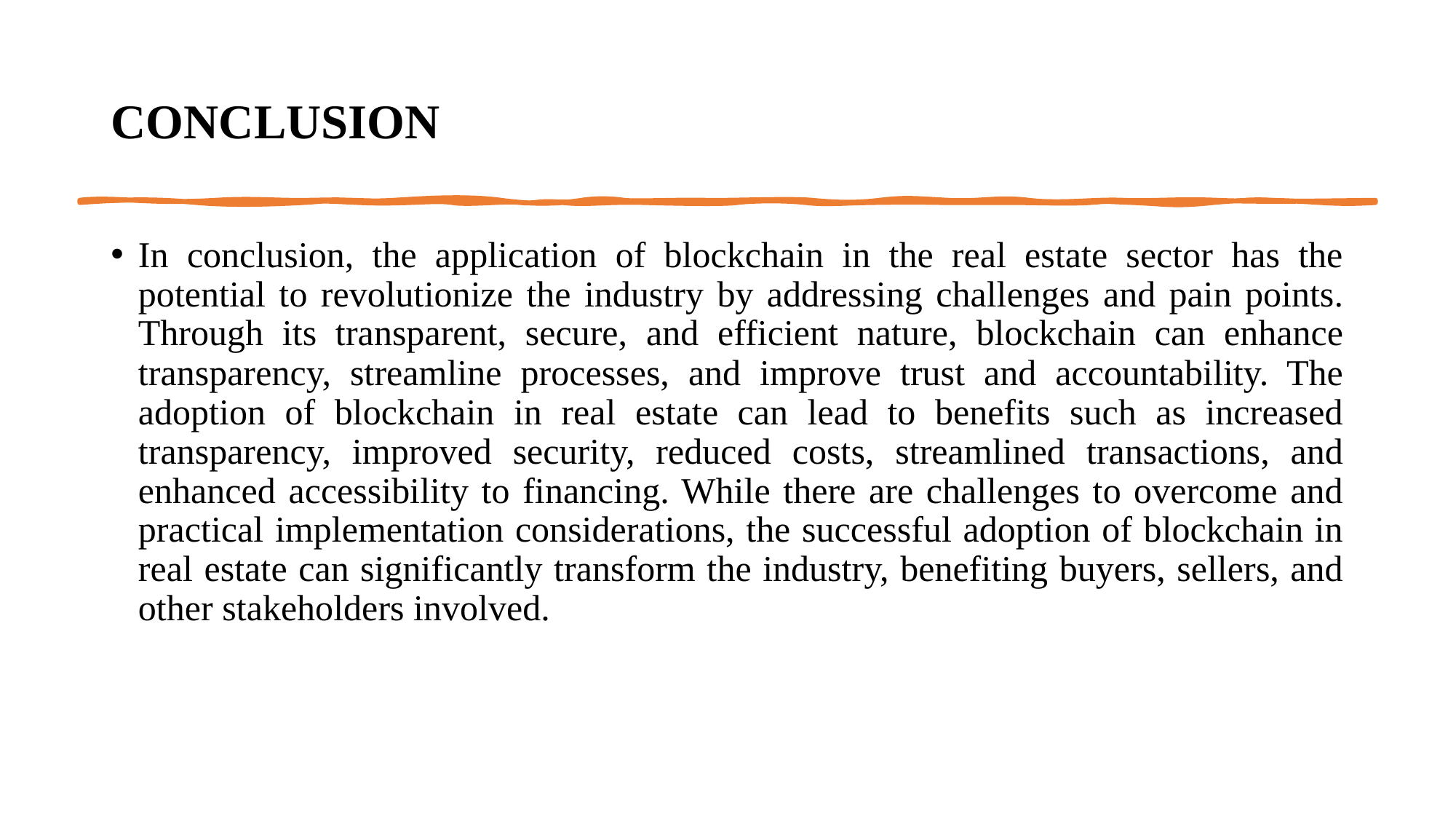

# CONCLUSION

In conclusion, the application of blockchain in the real estate sector has the potential to revolutionize the industry by addressing challenges and pain points. Through its transparent, secure, and efficient nature, blockchain can enhance transparency, streamline processes, and improve trust and accountability. The adoption of blockchain in real estate can lead to benefits such as increased transparency, improved security, reduced costs, streamlined transactions, and enhanced accessibility to financing. While there are challenges to overcome and practical implementation considerations, the successful adoption of blockchain in real estate can significantly transform the industry, benefiting buyers, sellers, and other stakeholders involved.